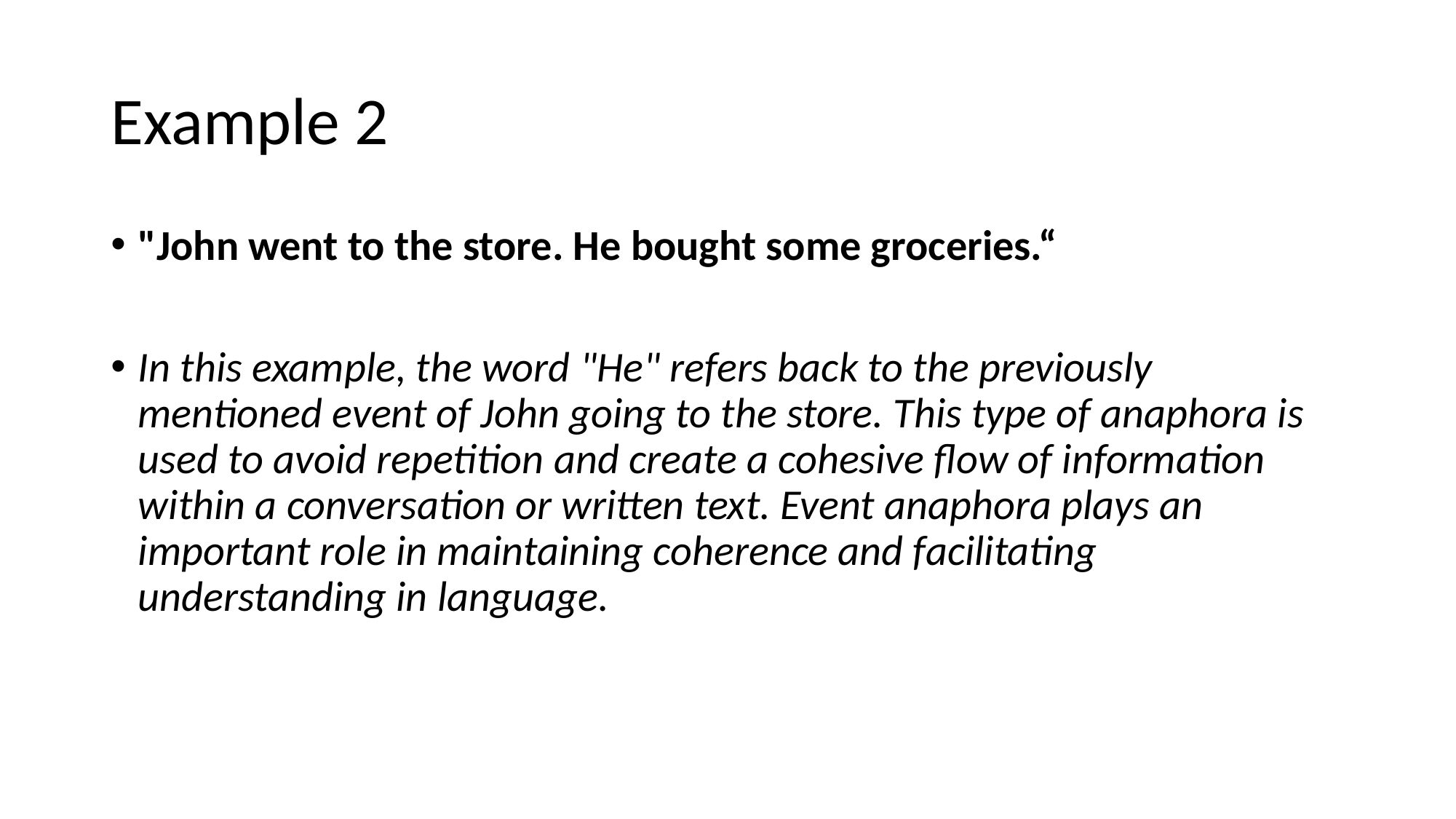

# Example 2
"John went to the store. He bought some groceries.“

In this example, the word "He" refers back to the previously mentioned event of John going to the store. This type of anaphora is used to avoid repetition and create a cohesive flow of information within a conversation or written text. Event anaphora plays an important role in maintaining coherence and facilitating understanding in language.